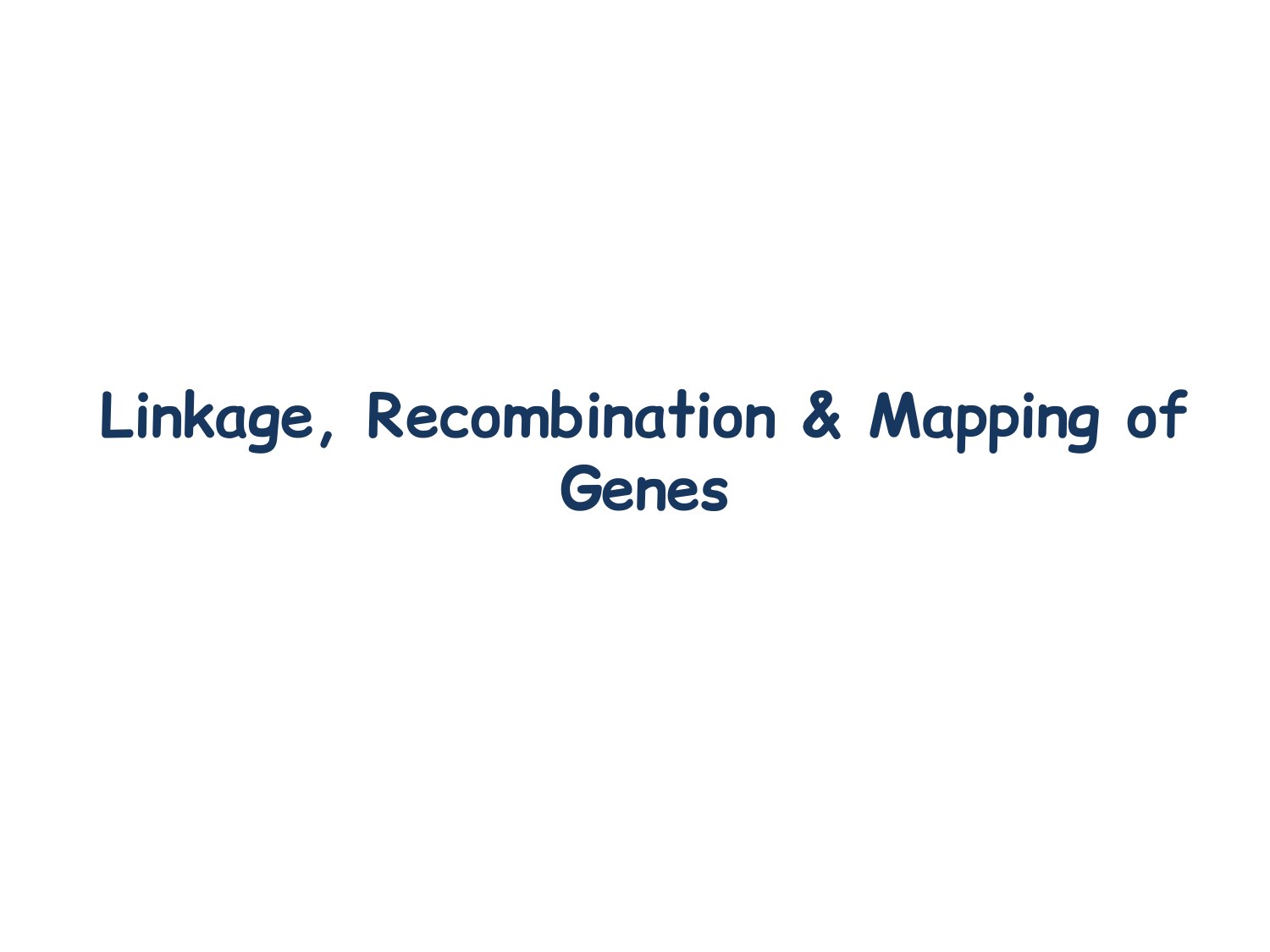

# Linkage, Recombination & Mapping of Genes